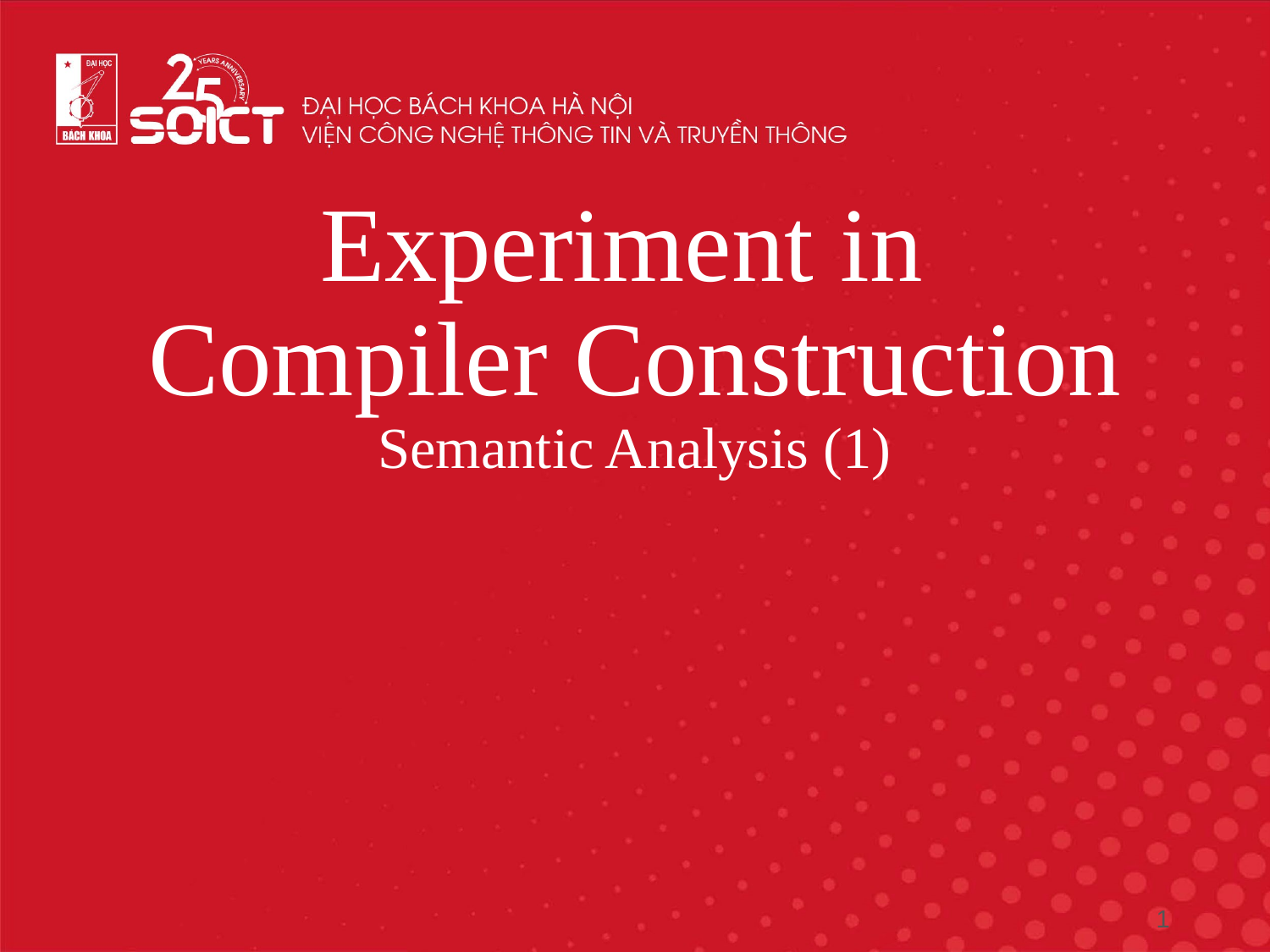

# Experiment in Compiler Construction Semantic Analysis (1)
1